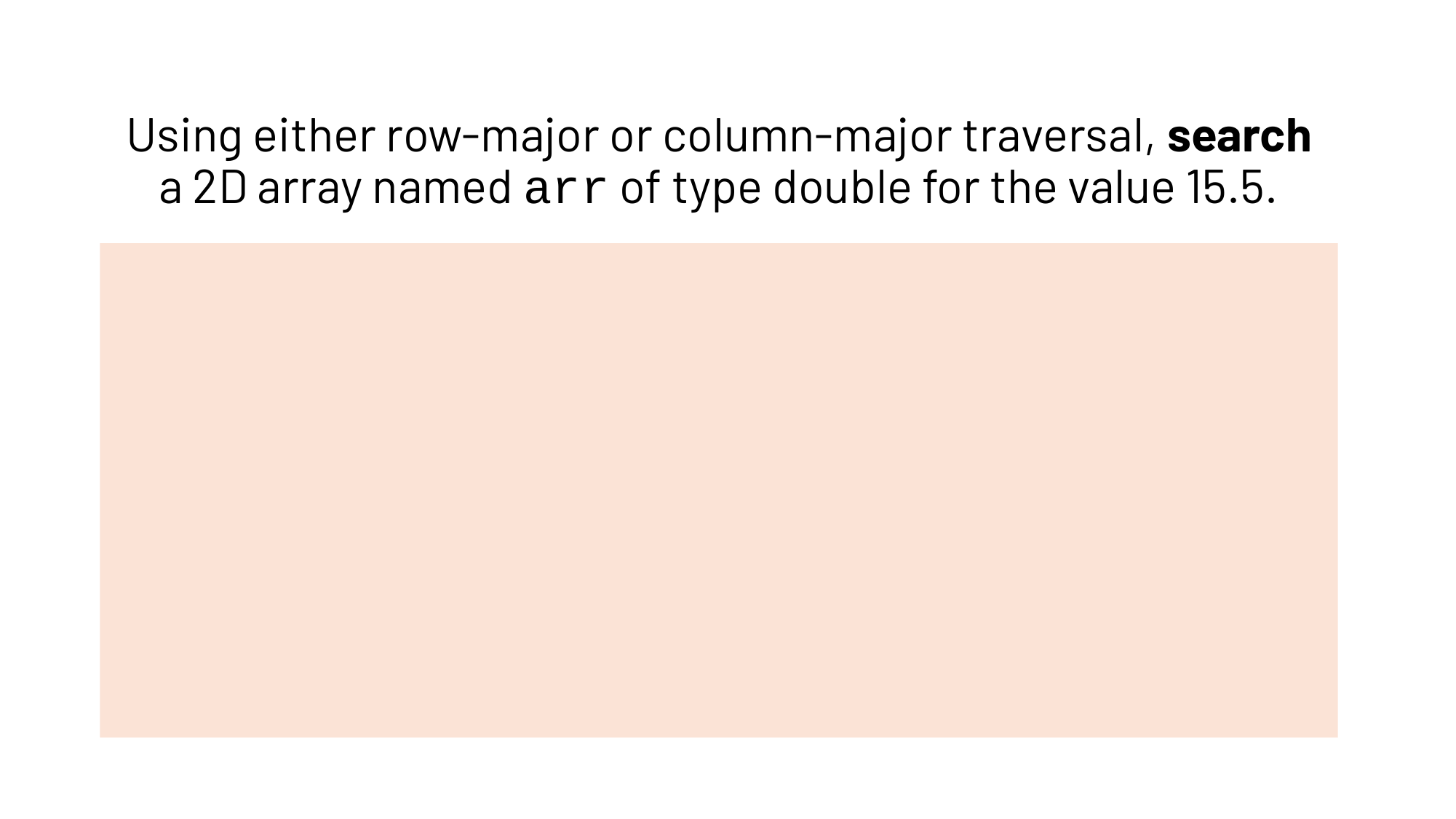

# Using either row-major or column-major traversal, search a 2D array named arr of type double for the value 15.5.